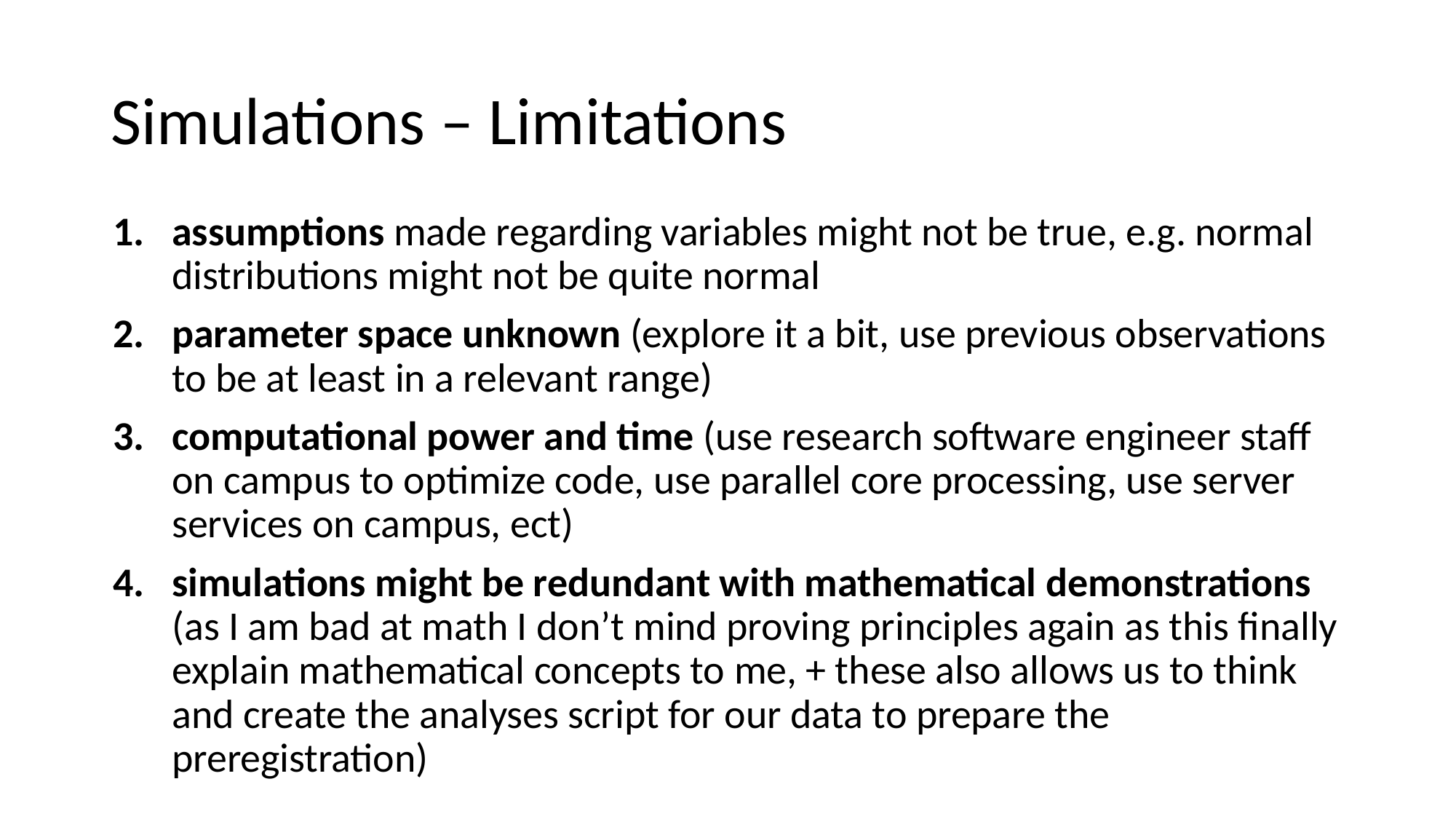

# Simulations – Limitations
assumptions made regarding variables might not be true, e.g. normal distributions might not be quite normal
parameter space unknown (explore it a bit, use previous observations to be at least in a relevant range)
computational power and time (use research software engineer staff on campus to optimize code, use parallel core processing, use server services on campus, ect)
simulations might be redundant with mathematical demonstrations (as I am bad at math I don’t mind proving principles again as this finally explain mathematical concepts to me, + these also allows us to think and create the analyses script for our data to prepare the preregistration)